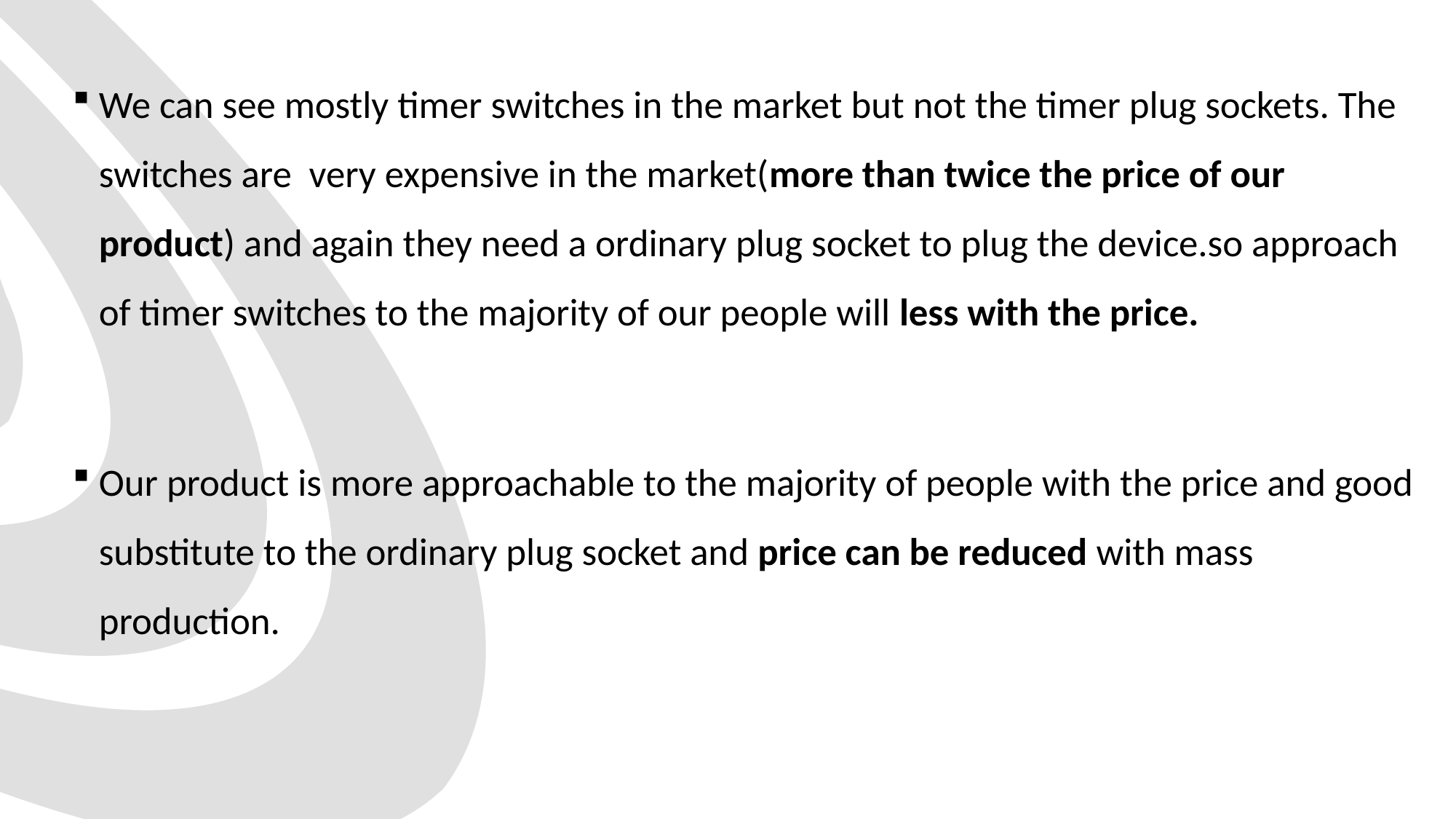

We can see mostly timer switches in the market but not the timer plug sockets. The switches are  very expensive in the market(more than twice the price of our product) and again they need a ordinary plug socket to plug the device.so approach of timer switches to the majority of our people will less with the price.

Our product is more approachable to the majority of people with the price and good substitute to the ordinary plug socket and price can be reduced with mass production.